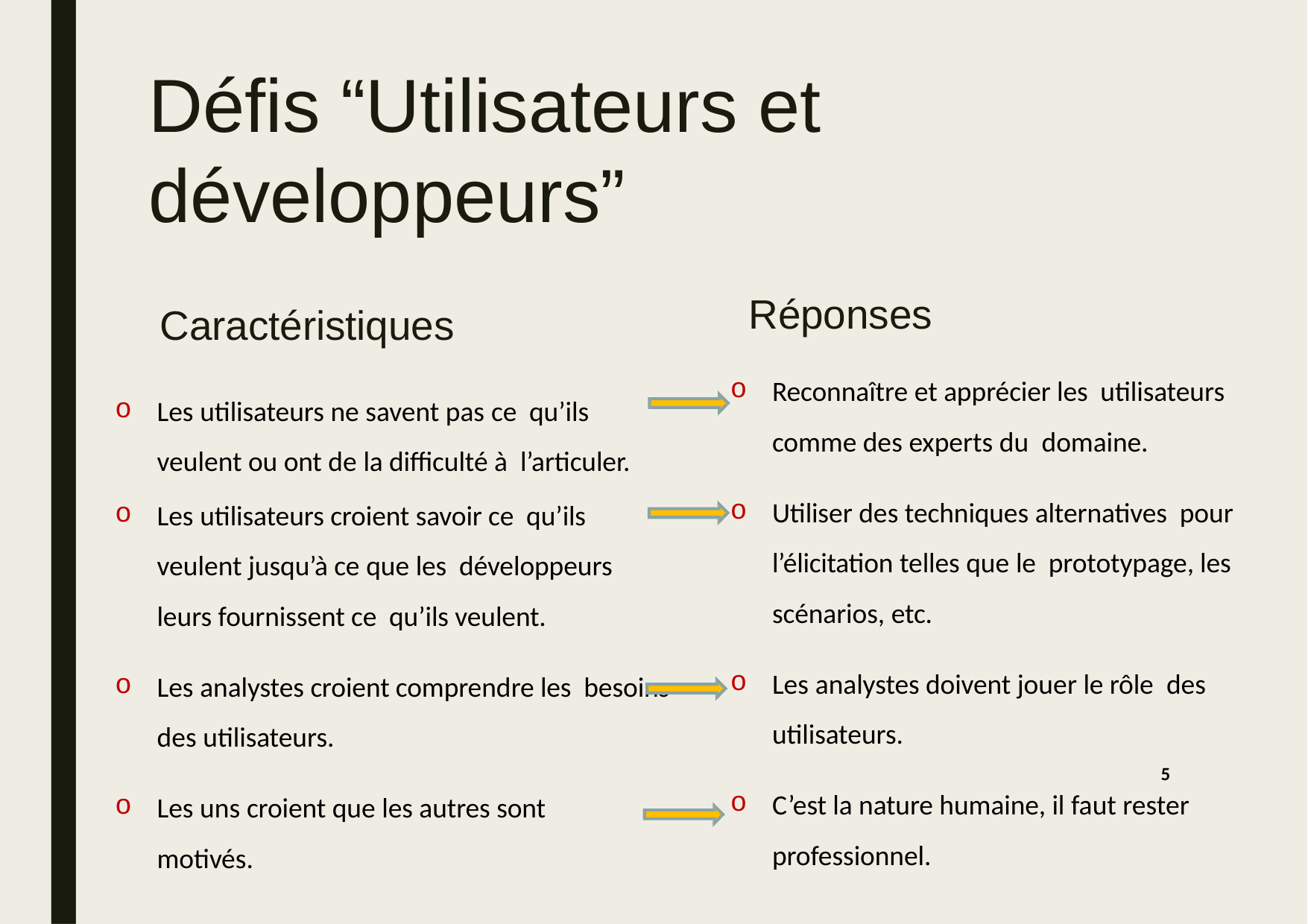

# Défis “Utilisateurs et développeurs”
Réponses
Caractéristiques
Reconnaître et apprécier les  utilisateurs comme des experts du  domaine.
Utiliser des techniques alternatives  pour l’élicitation telles que le  prototypage, les scénarios, etc.
Les analystes doivent jouer le rôle  des utilisateurs.
C’est la nature humaine, il faut rester  professionnel.
Les utilisateurs ne savent pas ce  qu’ils veulent ou ont de la difficulté à  l’articuler.
Les utilisateurs croient savoir ce  qu’ils veulent jusqu’à ce que les  développeurs leurs fournissent ce  qu’ils veulent.
Les analystes croient comprendre les  besoins des utilisateurs.
Les uns croient que les autres sont  motivés.

5